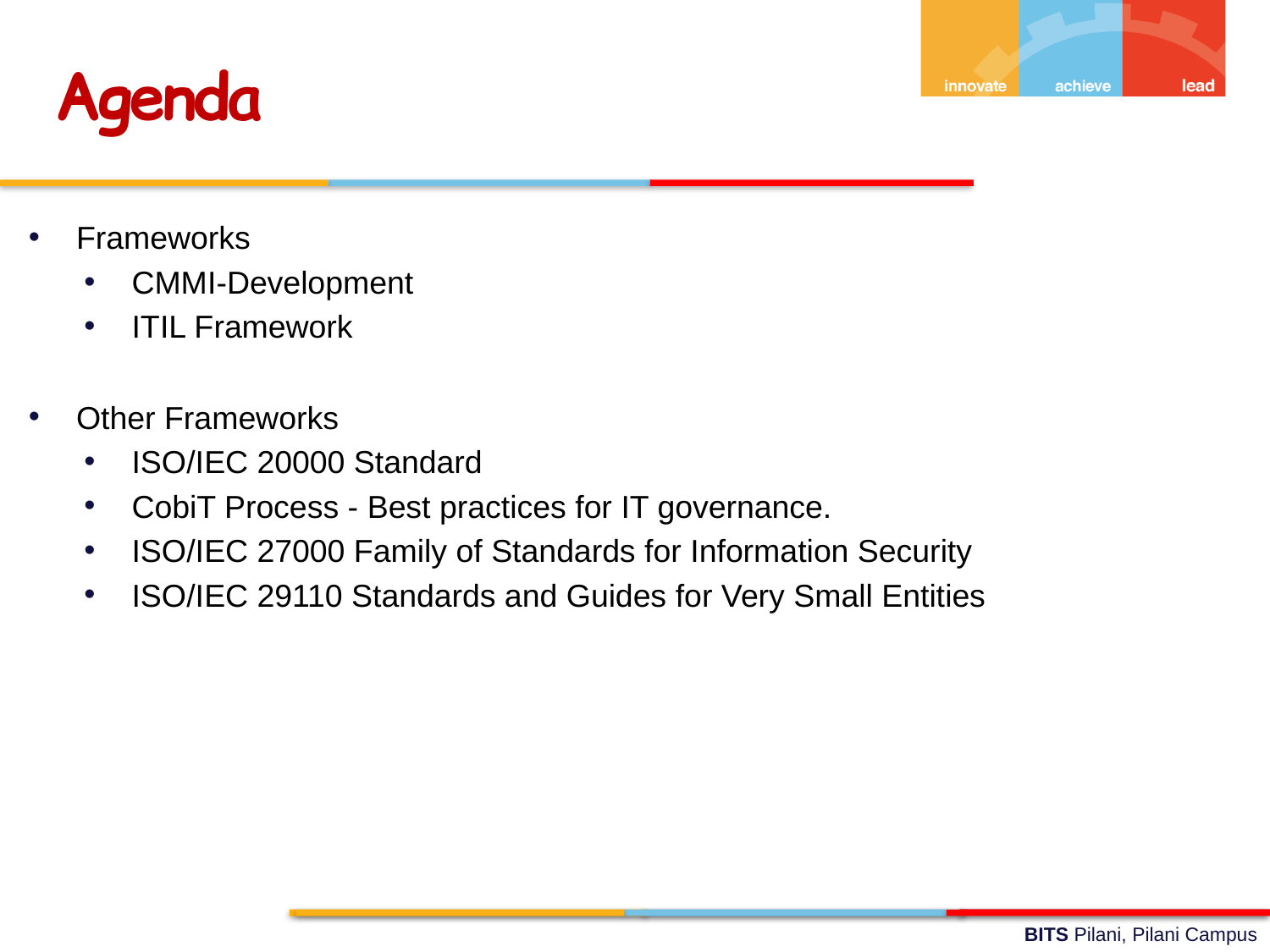

Agenda
Frameworks
CMMI-Development
ITIL Framework

Other Frameworks
ISO/IEC 20000 Standard
CobiT Process - Best practices for IT governance.
ISO/IEC 27000 Family of Standards for Information Security
ISO/IEC 29110 Standards and Guides for Very Small Entities